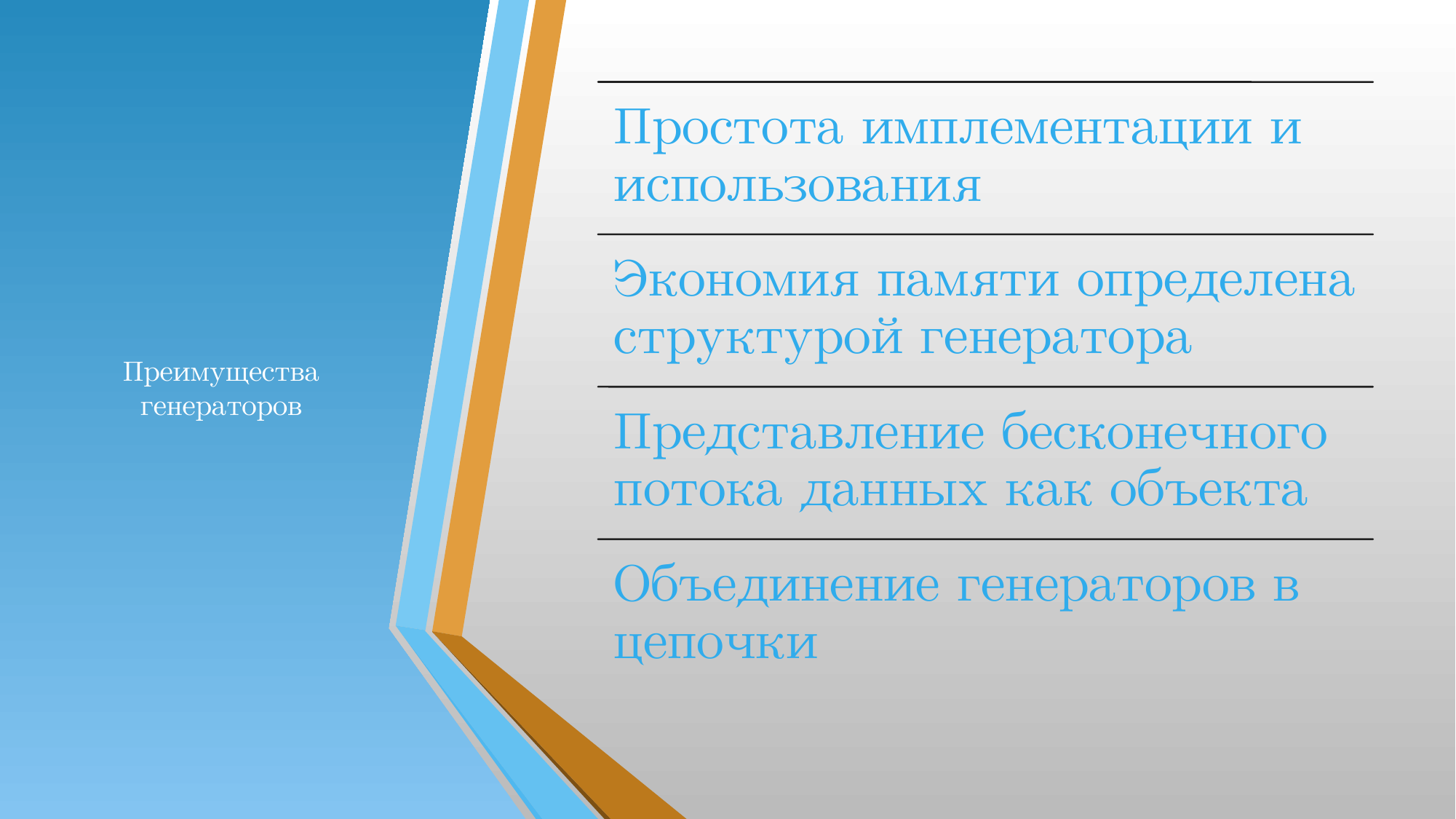

# Преимущества генераторов
Простота имплементации и использования
Экономия памяти определена структурой генератора
Представление бесконечного потока данных как объекта
Объединение генераторов в цепочки